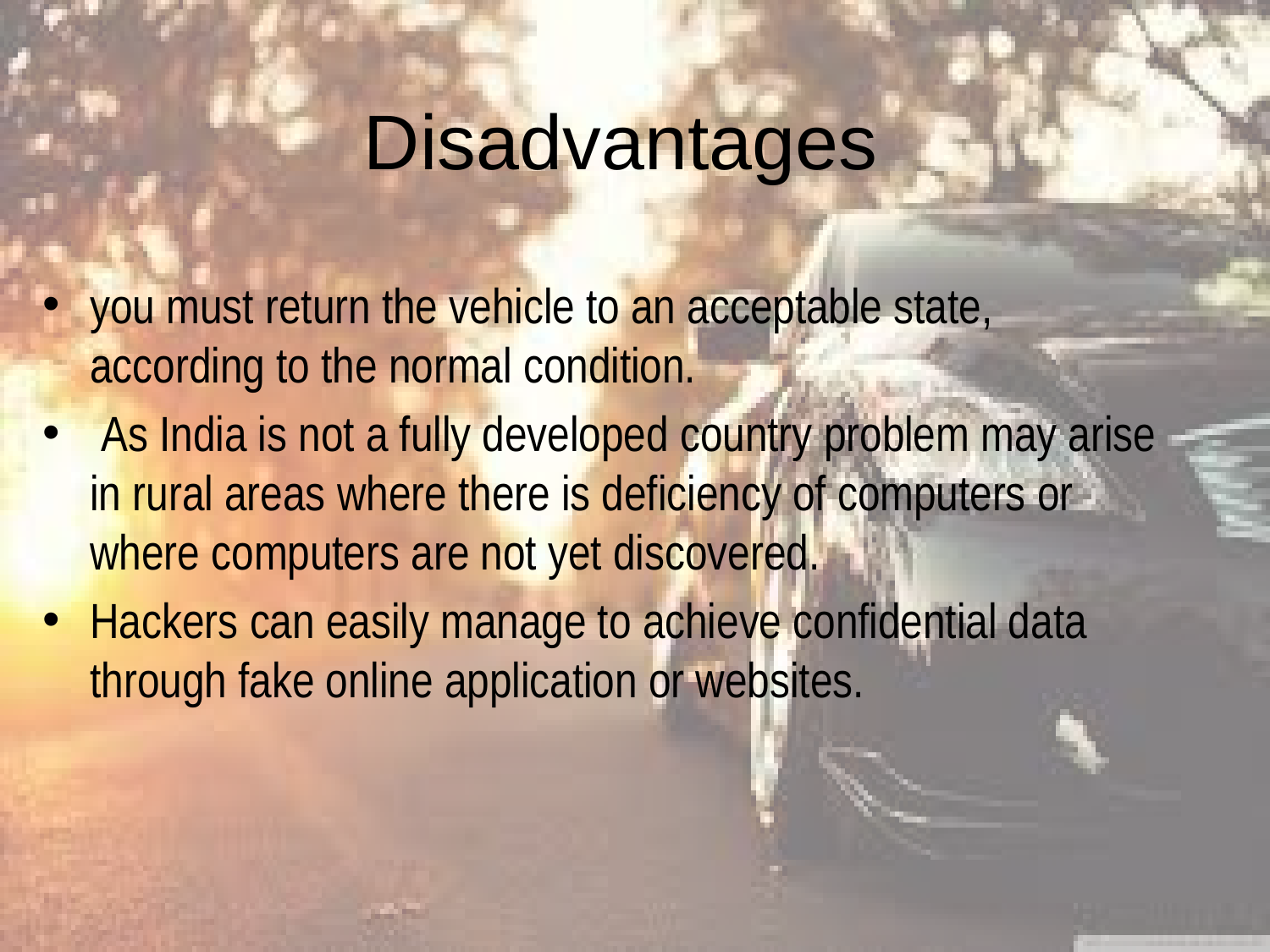

# Disadvantages
you must return the vehicle to an acceptable state, according to the normal condition.
 As India is not a fully developed country problem may arise in rural areas where there is deficiency of computers or where computers are not yet discovered.
Hackers can easily manage to achieve confidential data through fake online application or websites.